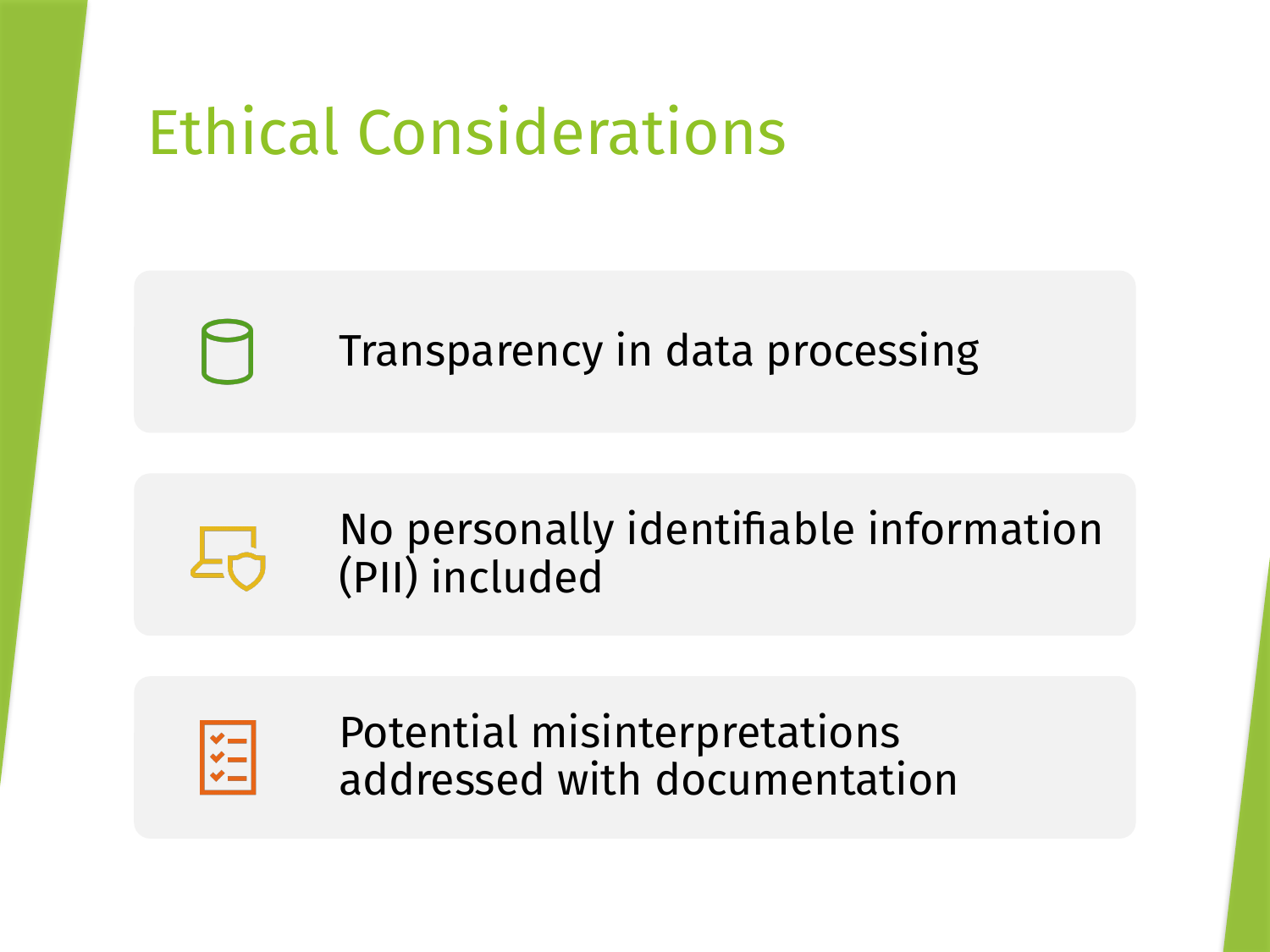

# Ethical Considerations
Transparency in data processing
No personally identifiable information (PII) included
Potential misinterpretations addressed with documentation